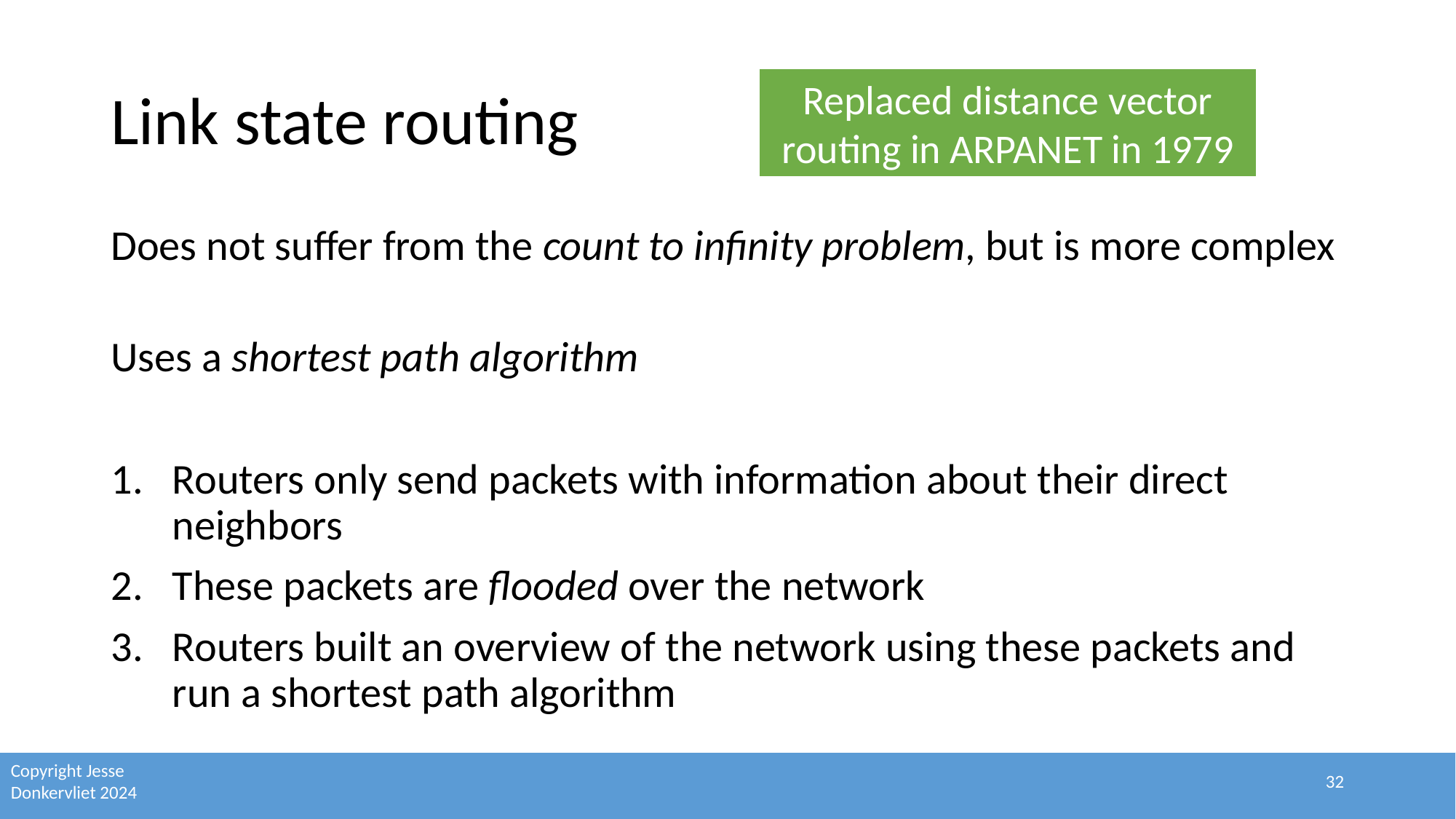

# Link state routing
Replaced distance vector routing in ARPANET in 1979
Does not suffer from the count to infinity problem, but is more complex
Uses a shortest path algorithm

Routers only send packets with information about their direct neighbors
These packets are flooded over the network
Routers built an overview of the network using these packets and run a shortest path algorithm

32